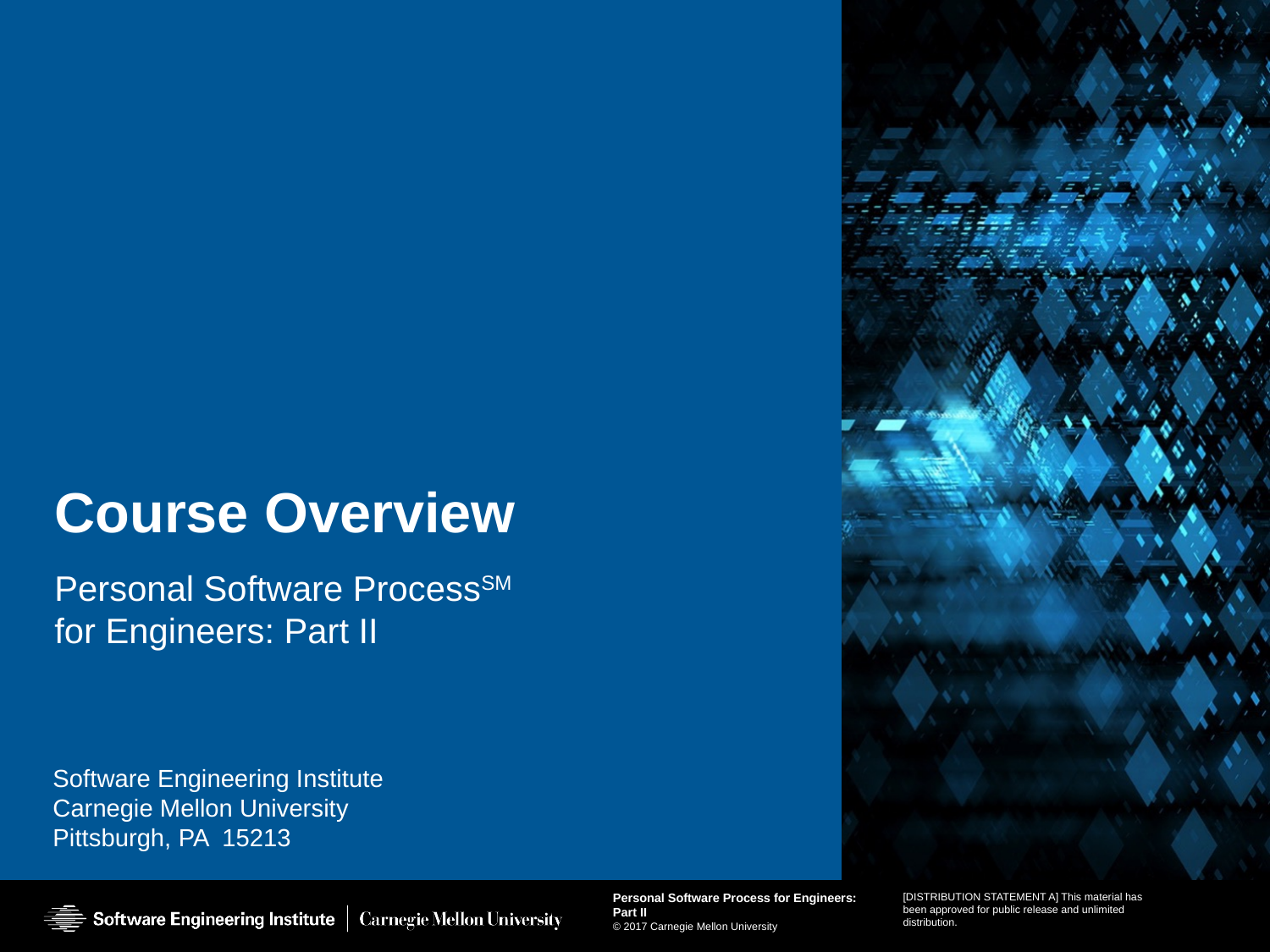

# Course Overview
Personal Software ProcessSM
for Engineers: Part II